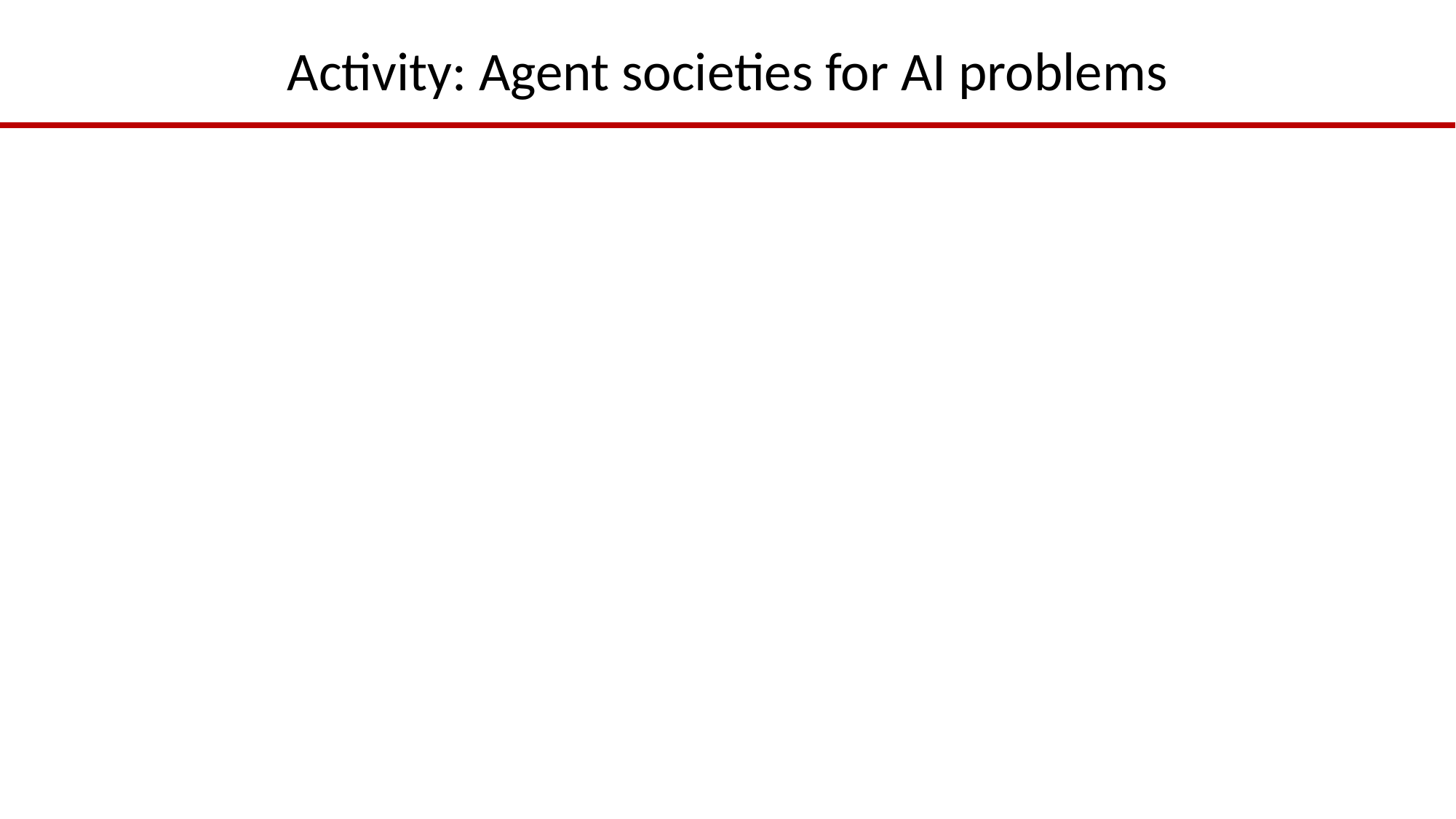

# Activity: Agent societies for AI problems